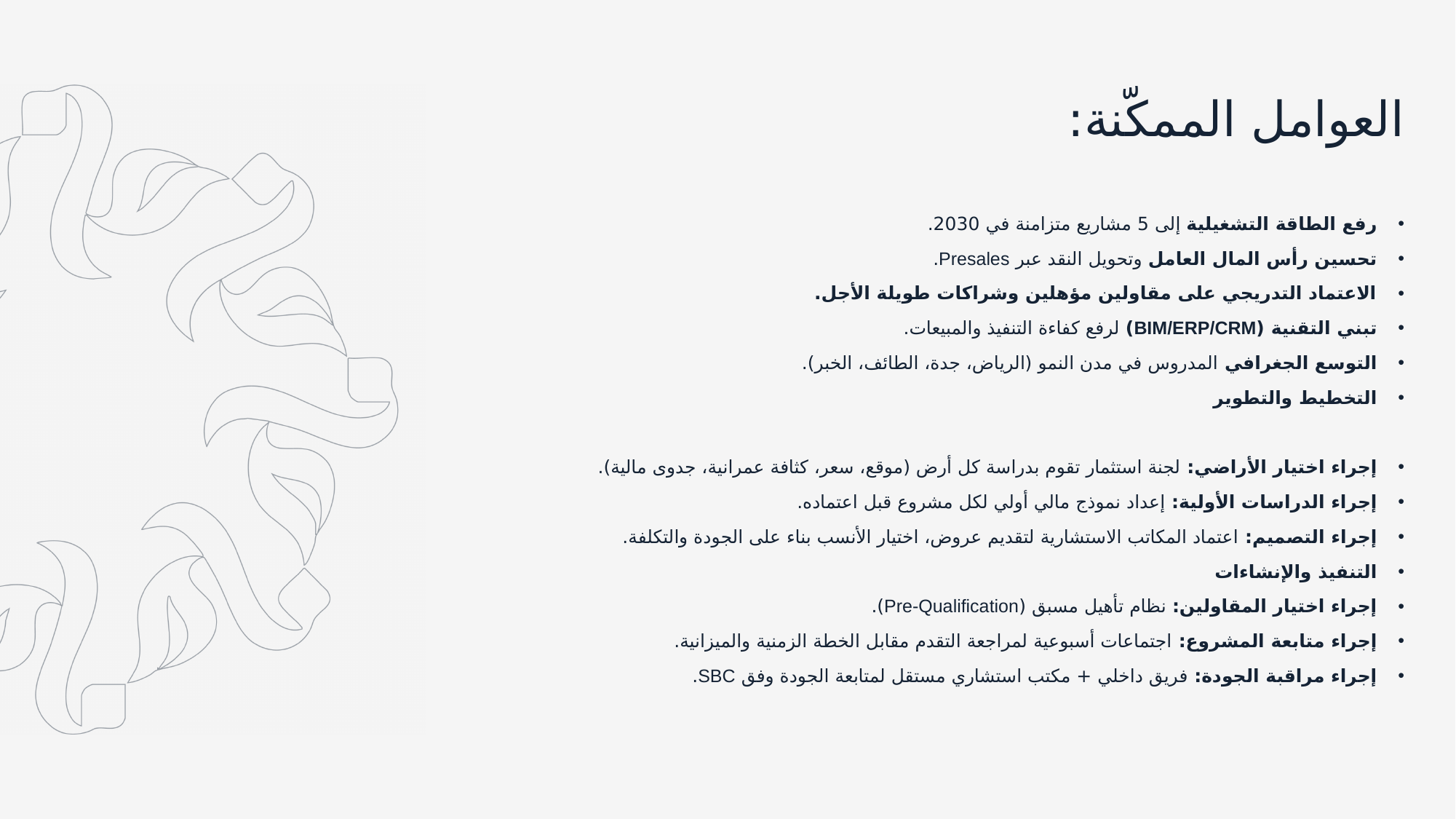

العوامل الممكّنة:
رفع الطاقة التشغيلية إلى 5 مشاريع متزامنة في 2030.
تحسين رأس المال العامل وتحويل النقد عبر Presales.
الاعتماد التدريجي على مقاولين مؤهلين وشراكات طويلة الأجل.
تبني التقنية (BIM/ERP/CRM) لرفع كفاءة التنفيذ والمبيعات.
التوسع الجغرافي المدروس في مدن النمو (الرياض، جدة، الطائف، الخبر).
التخطيط والتطوير

إجراء اختيار الأراضي: لجنة استثمار تقوم بدراسة كل أرض (موقع، سعر، كثافة عمرانية، جدوى مالية).
إجراء الدراسات الأولية: إعداد نموذج مالي أولي لكل مشروع قبل اعتماده.
إجراء التصميم: اعتماد المكاتب الاستشارية لتقديم عروض، اختيار الأنسب بناء على الجودة والتكلفة.
التنفيذ والإنشاءات
إجراء اختيار المقاولين: نظام تأهيل مسبق (Pre-Qualification).
إجراء متابعة المشروع: اجتماعات أسبوعية لمراجعة التقدم مقابل الخطة الزمنية والميزانية.
إجراء مراقبة الجودة: فريق داخلي + مكتب استشاري مستقل لمتابعة الجودة وفق SBC.